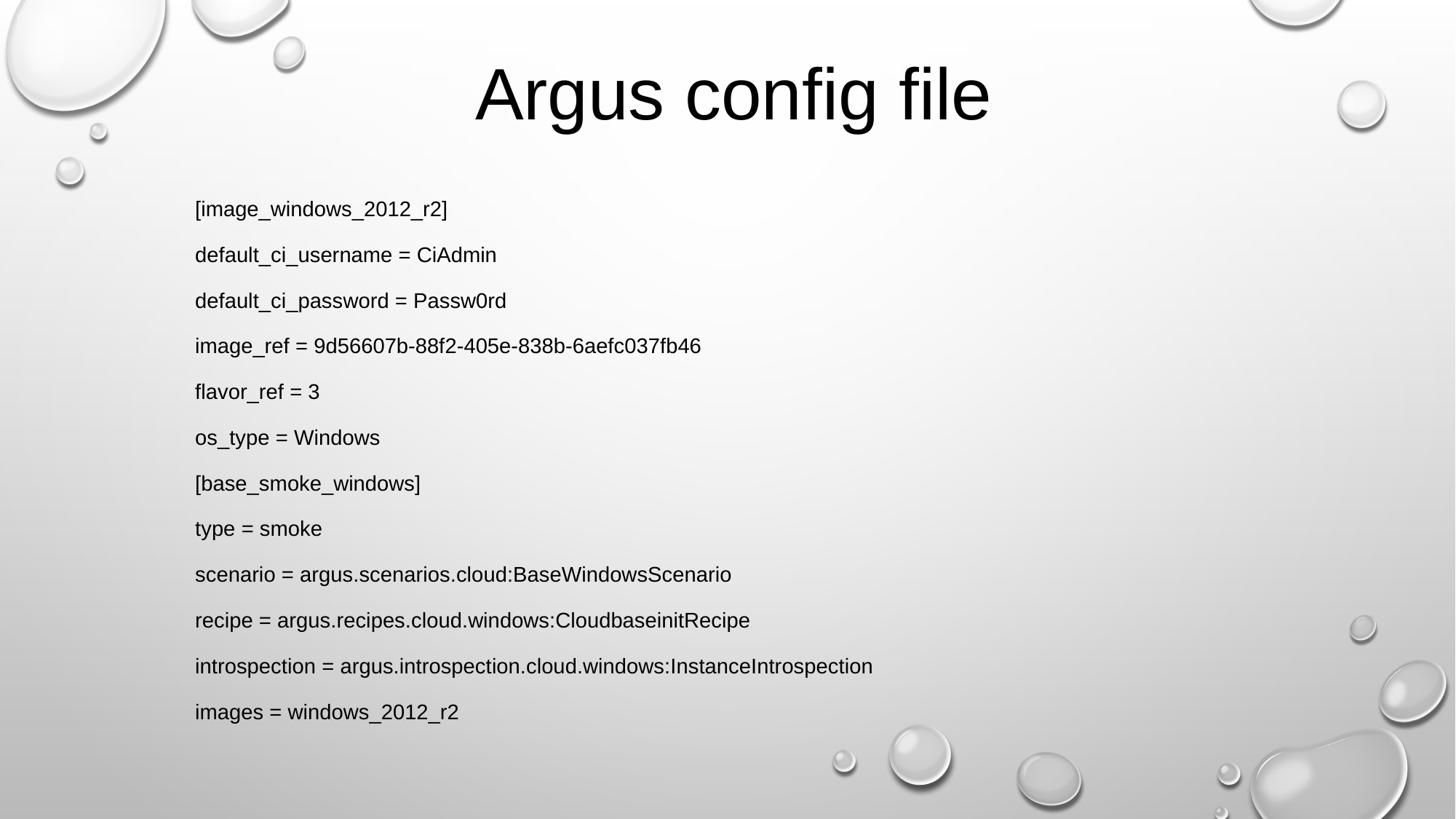

# Argus config file
[image_windows_2012_r2]
default_ci_username = CiAdmin
default_ci_password = Passw0rd
image_ref = 9d56607b-88f2-405e-838b-6aefc037fb46
flavor_ref = 3
os_type = Windows
[base_smoke_windows]
type = smoke
scenario = argus.scenarios.cloud:BaseWindowsScenario
recipe = argus.recipes.cloud.windows:CloudbaseinitRecipe
introspection = argus.introspection.cloud.windows:InstanceIntrospection
images = windows_2012_r2